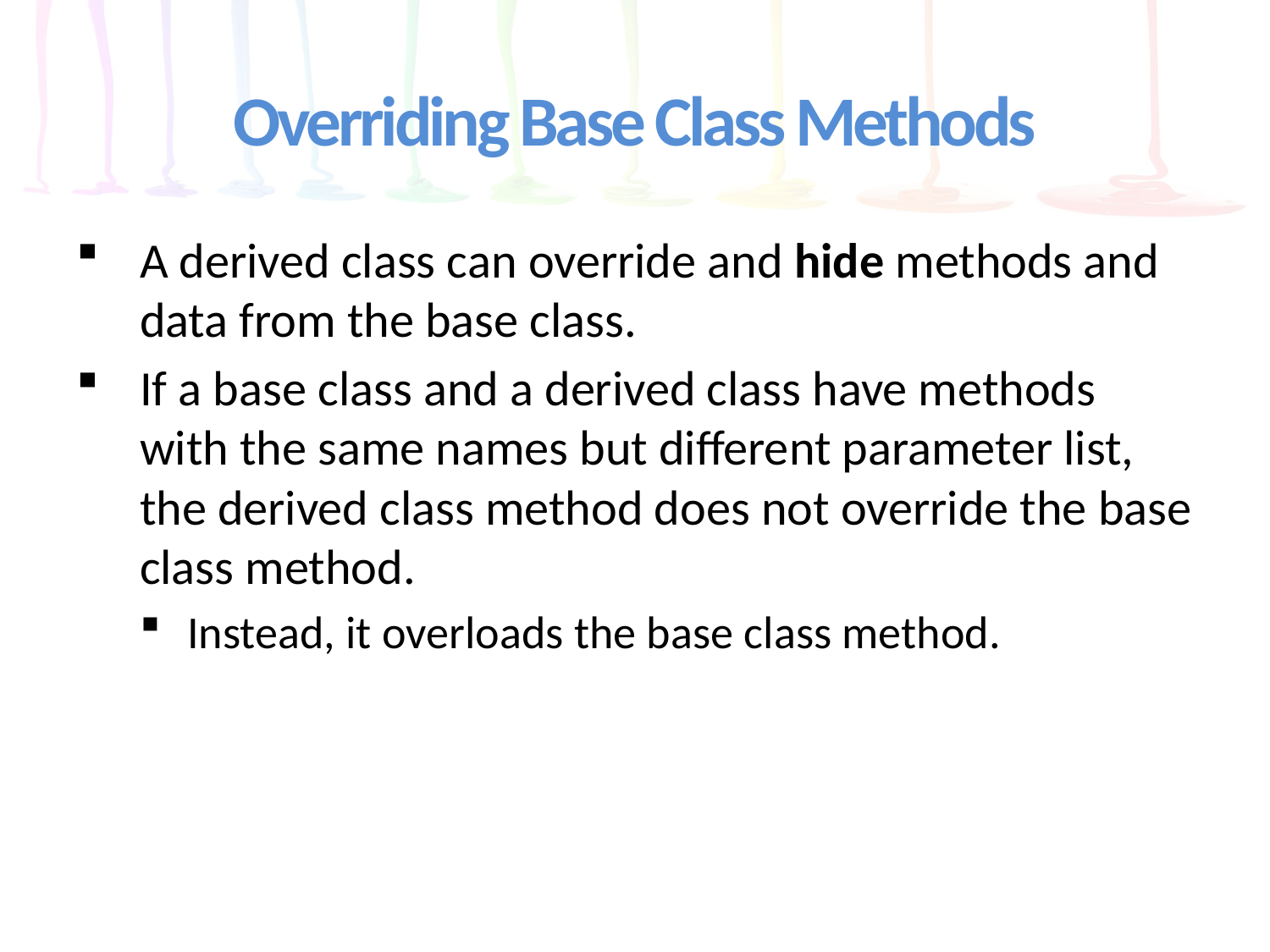

# Overriding Base Class Methods
A derived class can override and hide methods and data from the base class.
If a base class and a derived class have methods with the same names but different parameter list, the derived class method does not override the base class method.
Instead, it overloads the base class method.